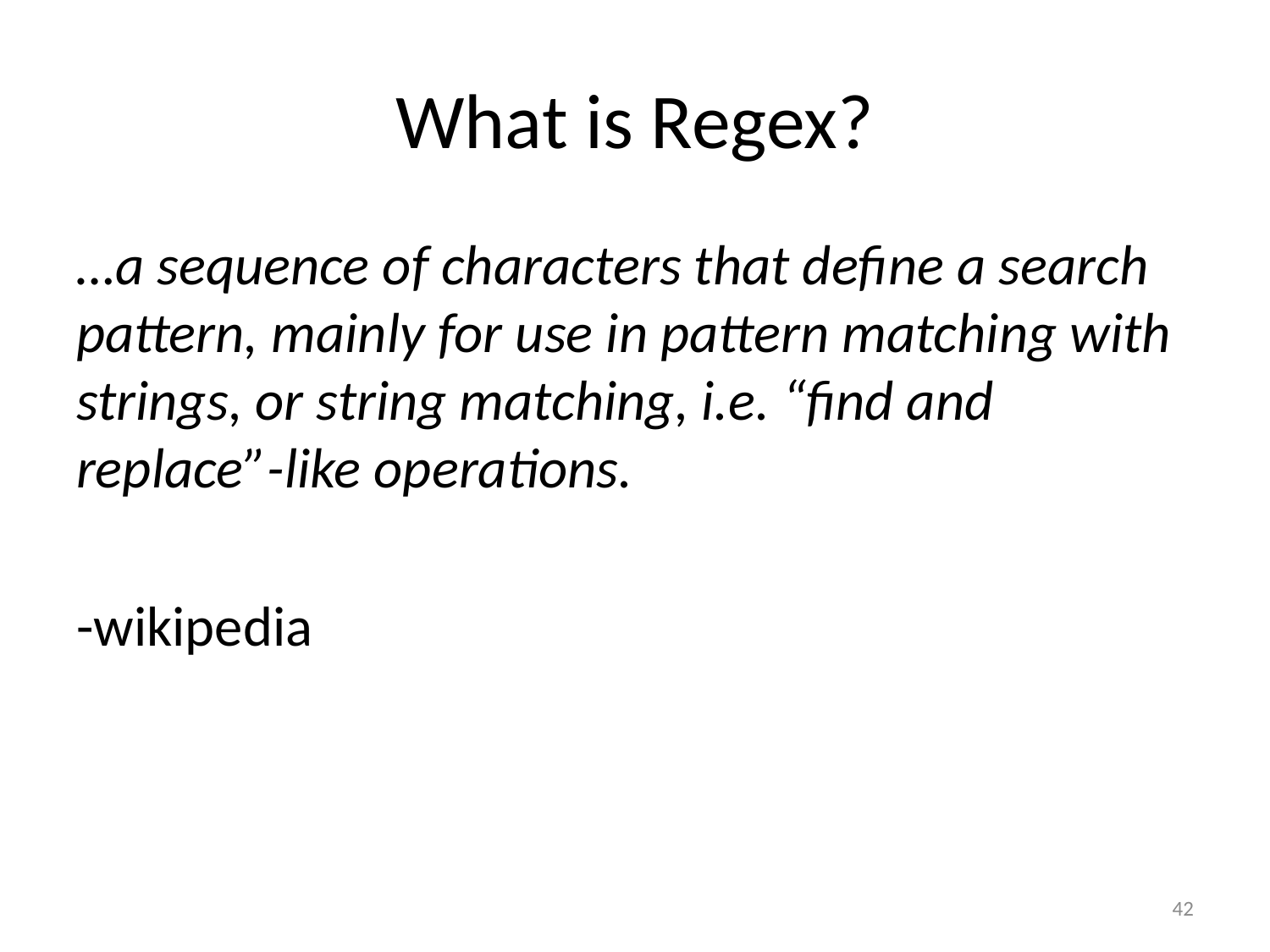

# What is Regex?
…a sequence of characters that define a search pattern, mainly for use in pattern matching with strings, or string matching, i.e. “find and replace”-like operations.

-wikipedia

42